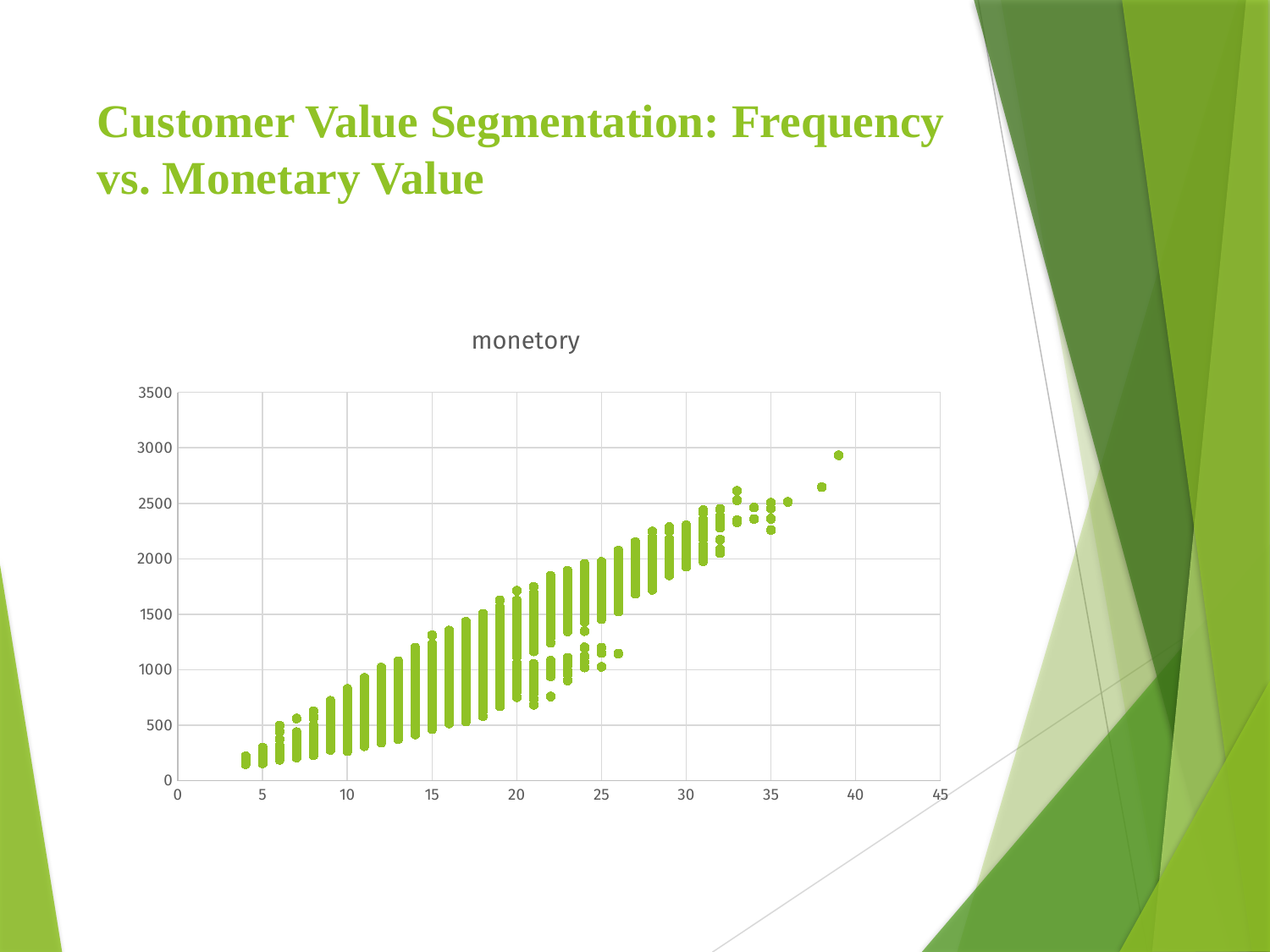

# Customer Value Segmentation: Frequency vs. Monetary Value

### Chart:

| Category | monetory |
|---|---|